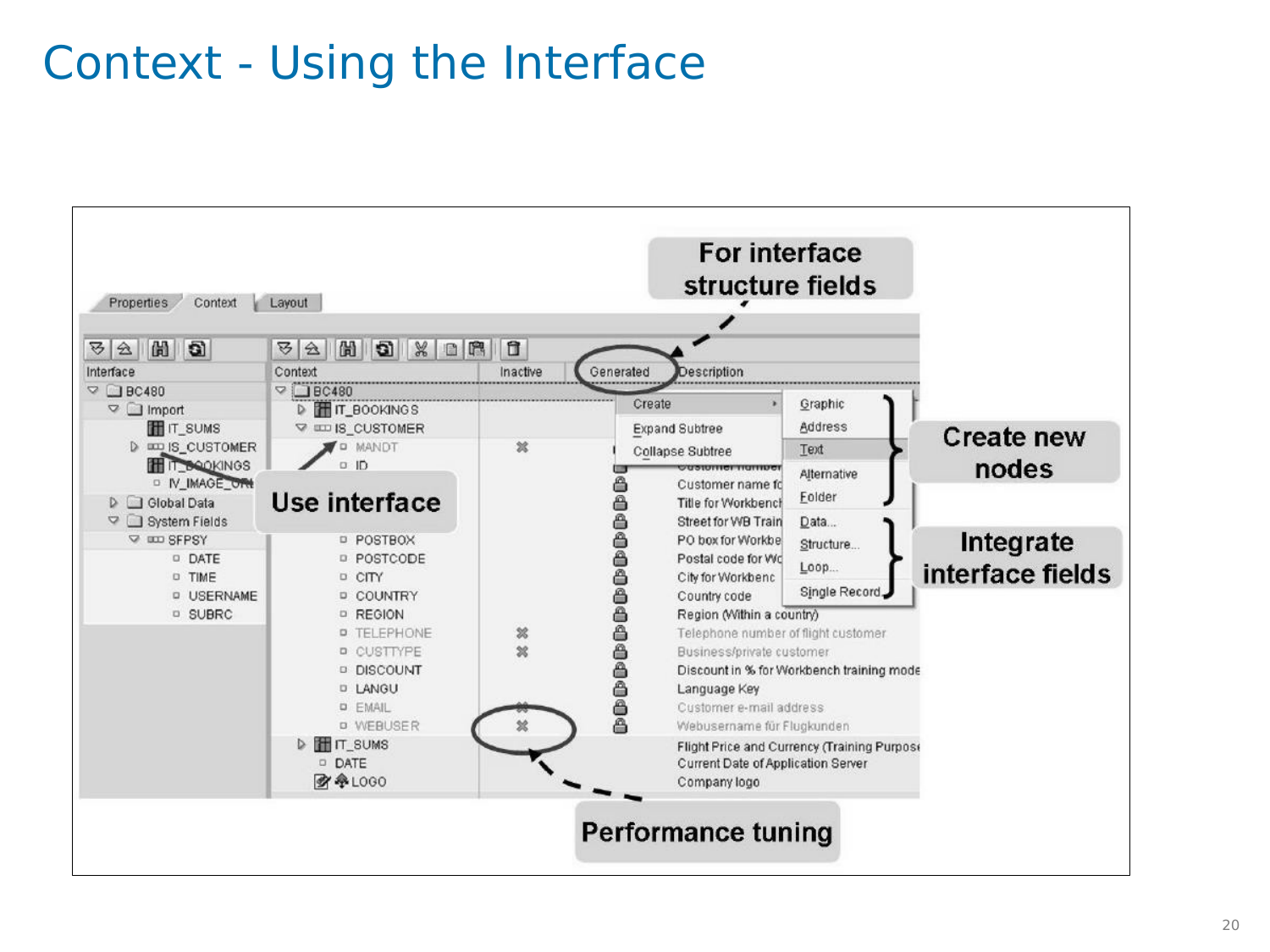

# Context - Using the Interface

20